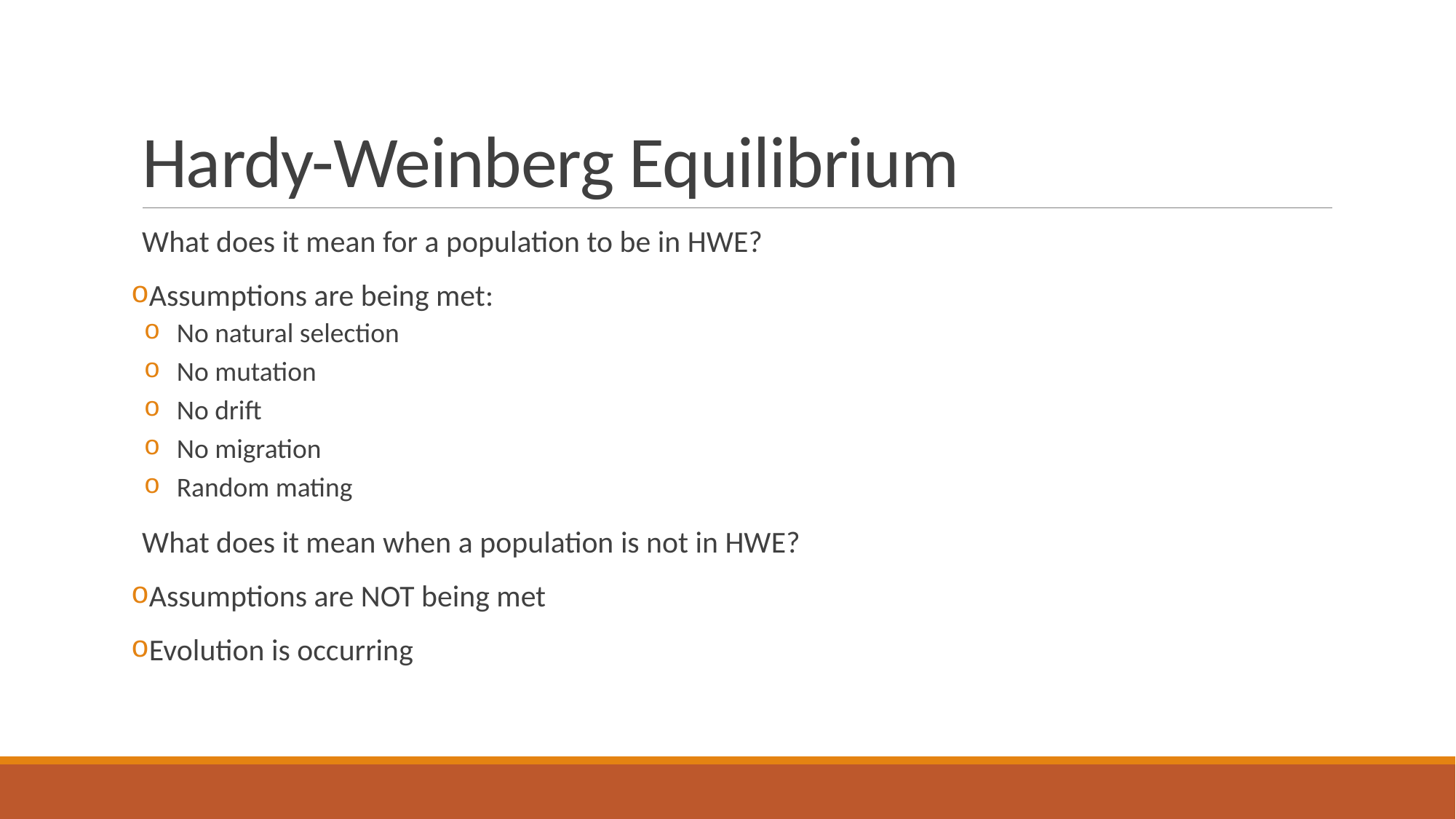

# Hardy-Weinberg Equilibrium
What does it mean for a population to be in HWE?
Assumptions are being met:
No natural selection
No mutation
No drift
No migration
Random mating
What does it mean when a population is not in HWE?
Assumptions are NOT being met
Evolution is occurring